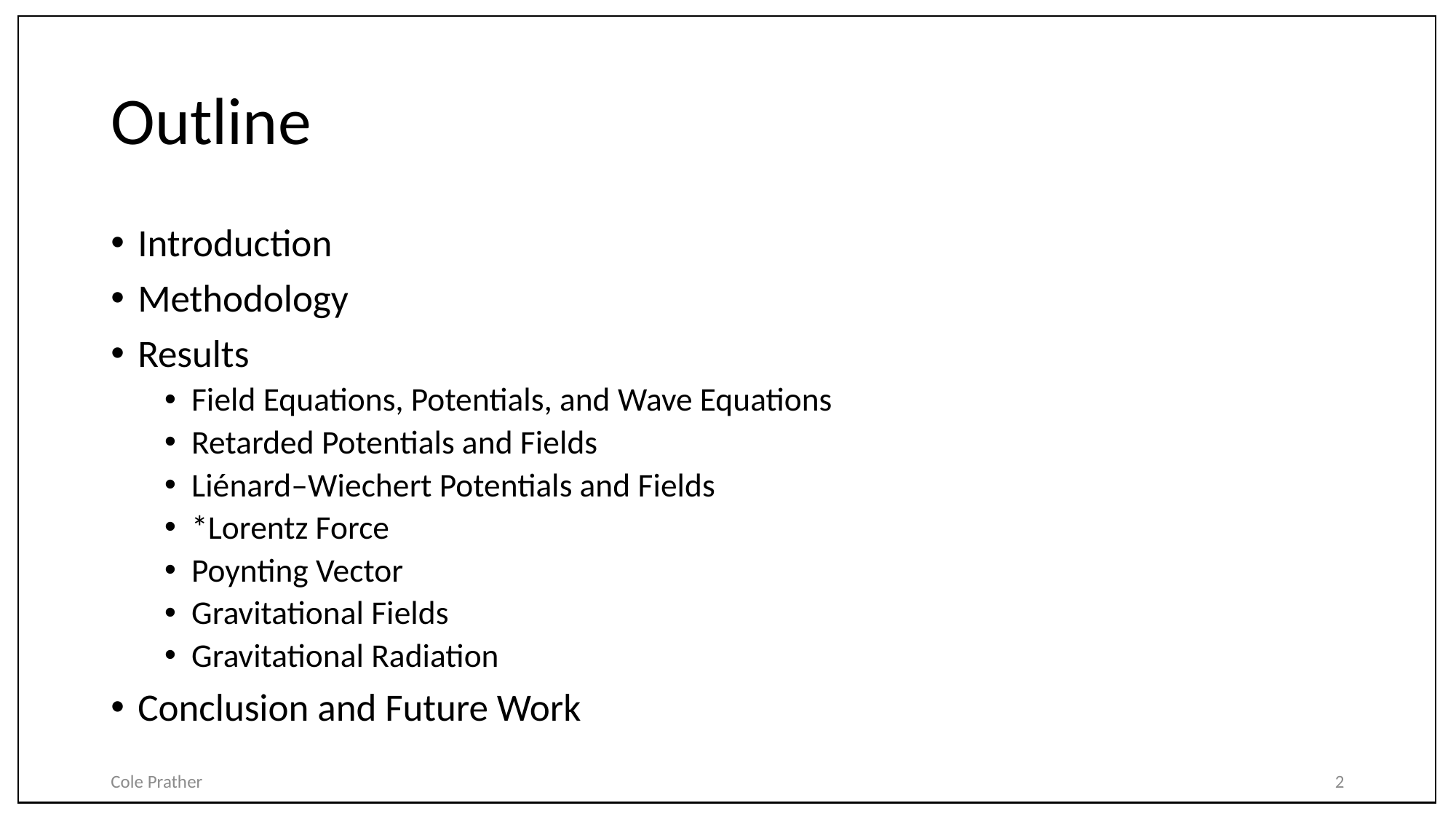

# Outline
Introduction
Methodology
Results
Field Equations, Potentials, and Wave Equations
Retarded Potentials and Fields
Liénard–Wiechert Potentials and Fields
*Lorentz Force
Poynting Vector
Gravitational Fields
Gravitational Radiation
Conclusion and Future Work

Cole Prather
2